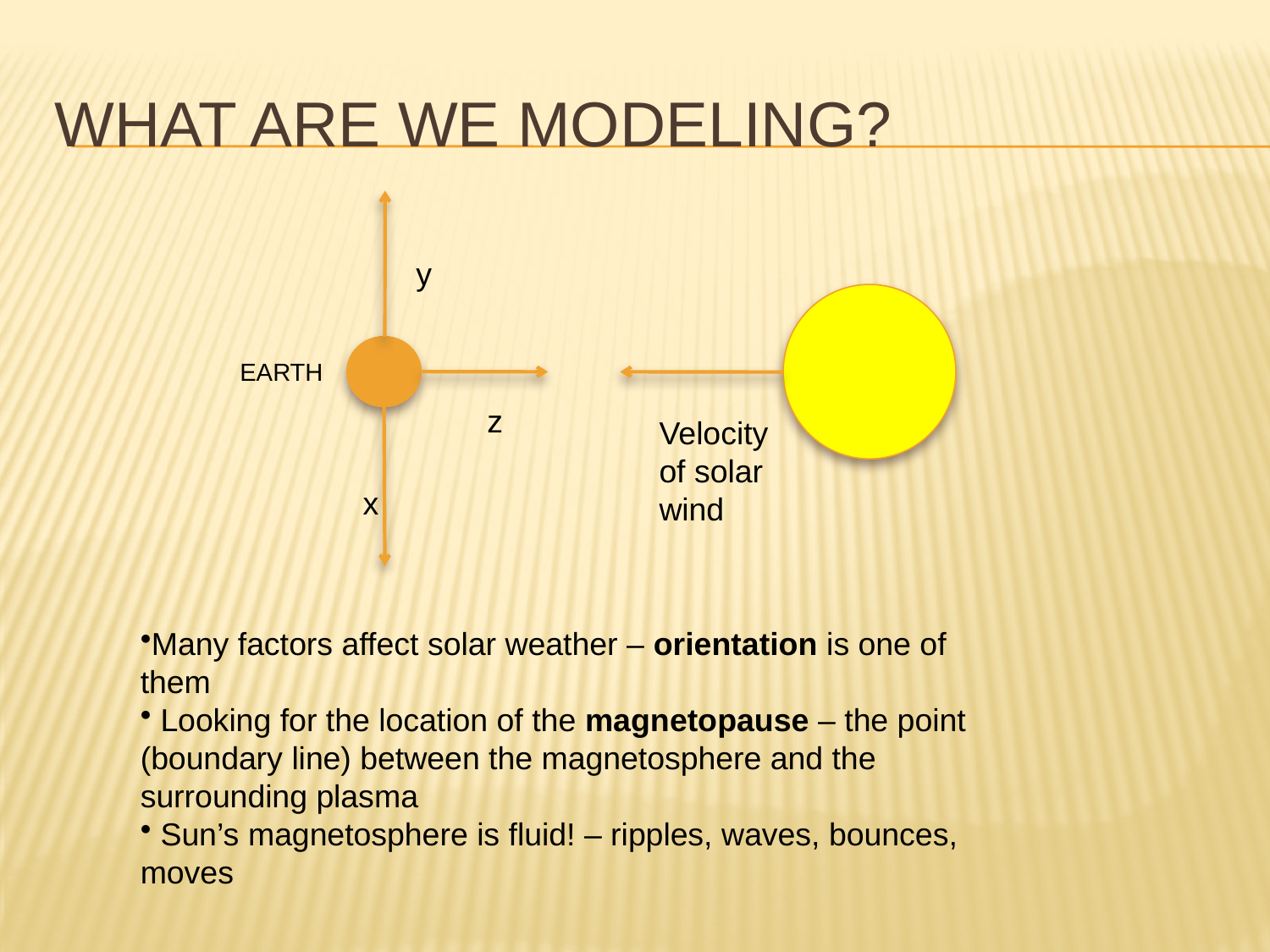

# What are we modeling?
y

EARTH
z
Velocity of solar wind
x
Many factors affect solar weather – orientation is one of them
 Looking for the location of the magnetopause – the point (boundary line) between the magnetosphere and the surrounding plasma
 Sun’s magnetosphere is fluid! – ripples, waves, bounces, moves